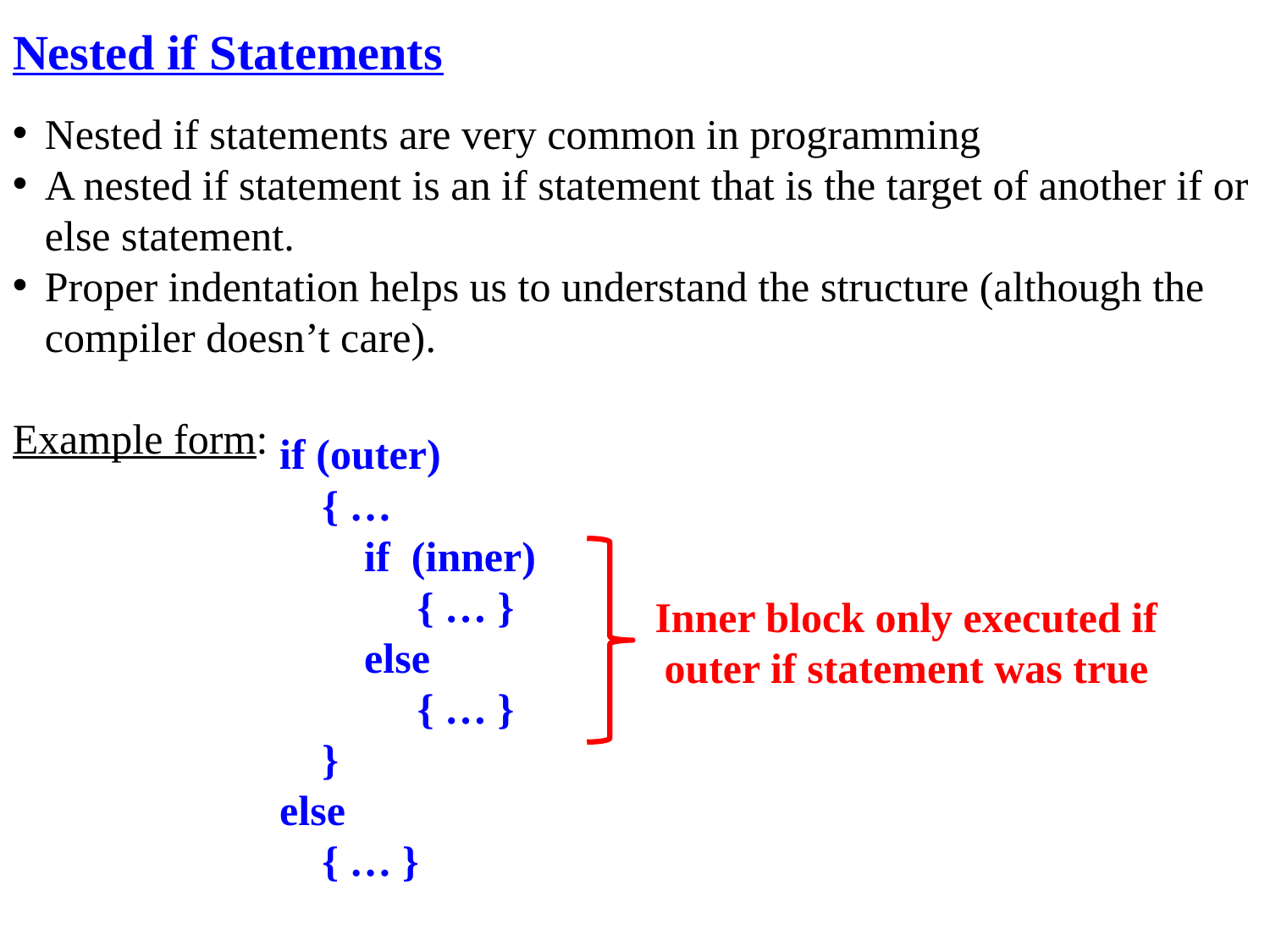

Nested if Statements
Nested if statements are very common in programming
A nested if statement is an if statement that is the target of another if or else statement.
Proper indentation helps us to understand the structure (although the compiler doesn’t care).

Example form:
if (outer)
    { …
        if  (inner)
             { … }
        else
             { … }
    }
else
    { … }

Inner block only executed if outer if statement was true